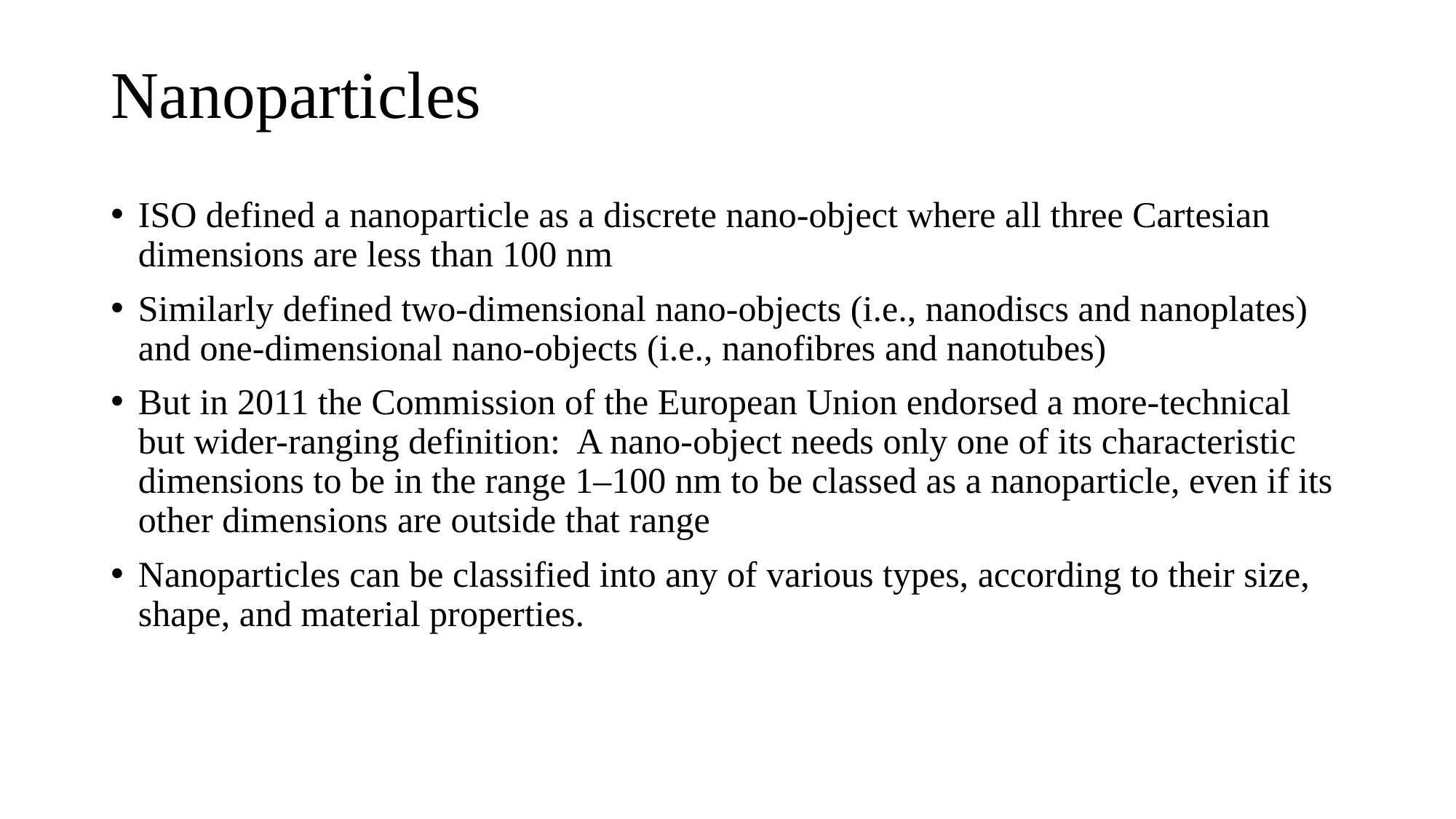

# Nanoparticles
ISO defined a nanoparticle as a discrete nano-object where all three Cartesian dimensions are less than 100 nm
Similarly defined two-dimensional nano-objects (i.e., nanodiscs and nanoplates) and one-dimensional nano-objects (i.e., nanofibres and nanotubes)
But in 2011 the Commission of the European Union endorsed a more-technical but wider-ranging definition:  A nano-object needs only one of its characteristic dimensions to be in the range 1–100 nm to be classed as a nanoparticle, even if its other dimensions are outside that range
Nanoparticles can be classified into any of various types, according to their size, shape, and material properties.